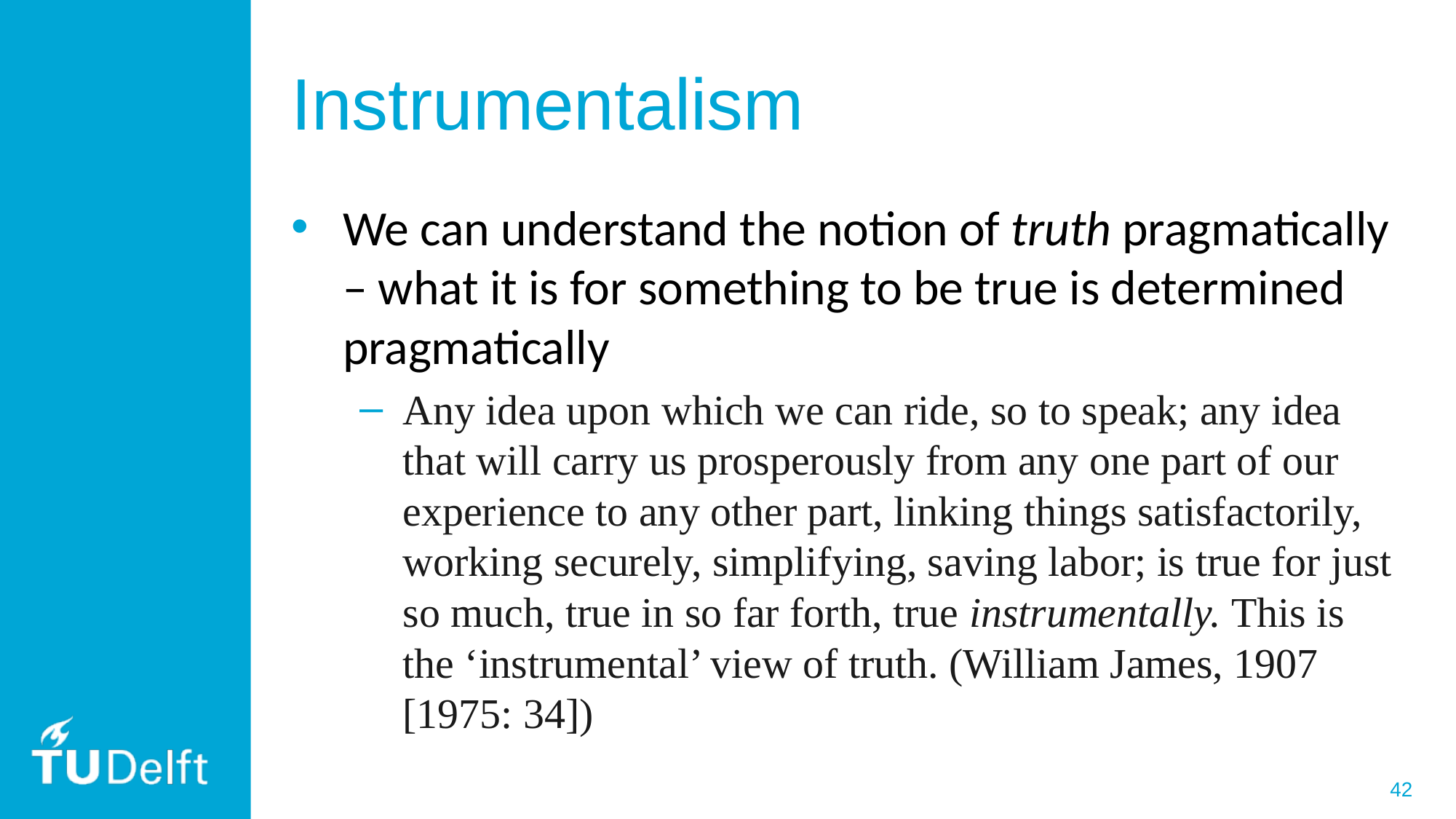

# Instrumentalism
We can understand the notion of truth pragmatically – what it is for something to be true is determined pragmatically
Any idea upon which we can ride, so to speak; any idea that will carry us prosperously from any one part of our experience to any other part, linking things satisfactorily, working securely, simplifying, saving labor; is true for just so much, true in so far forth, true instrumentally. This is the ‘instrumental’ view of truth. (William James, 1907 [1975: 34])